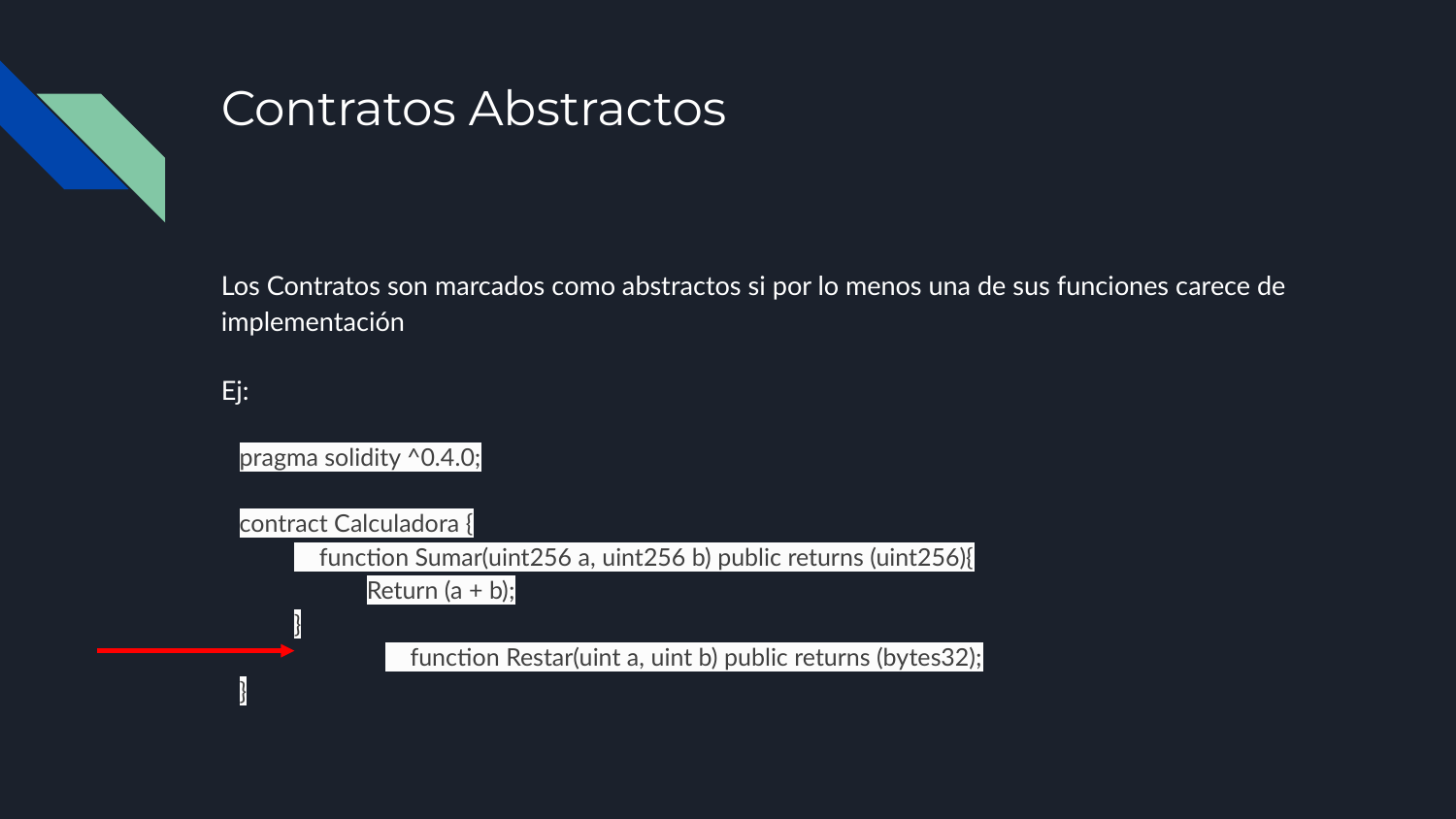

# Contratos Abstractos
Los Contratos son marcados como abstractos si por lo menos una de sus funciones carece de implementación
Ej:
pragma solidity ^0.4.0;
contract Calculadora {
    function Sumar(uint256 a, uint256 b) public returns (uint256){
Return (a + b);
}
	    function Restar(uint a, uint b) public returns (bytes32);
}